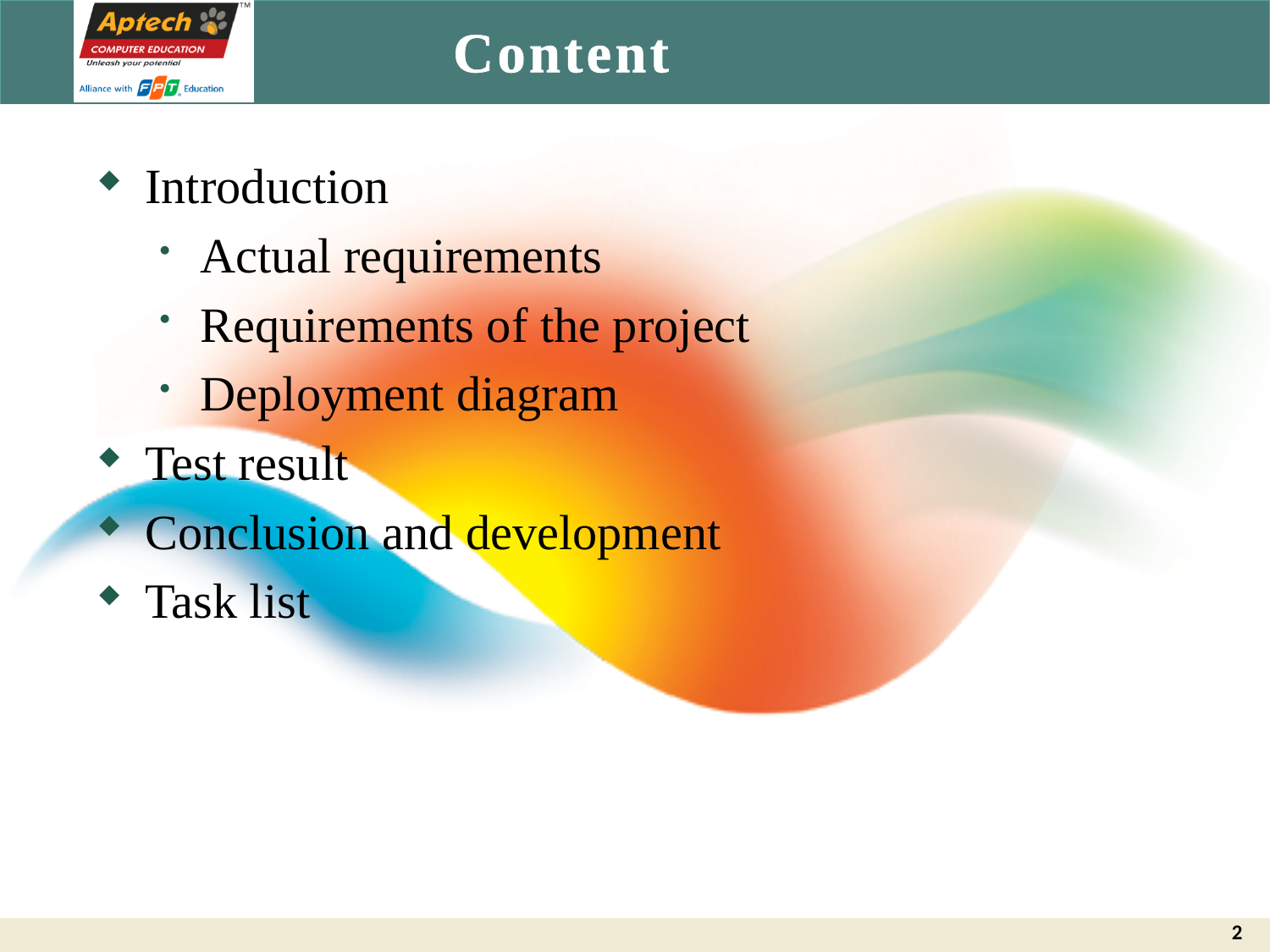

# Content
Introduction
Actual requirements
Requirements of the project
Deployment diagram
Test result
Conclusion and development
Task list

2